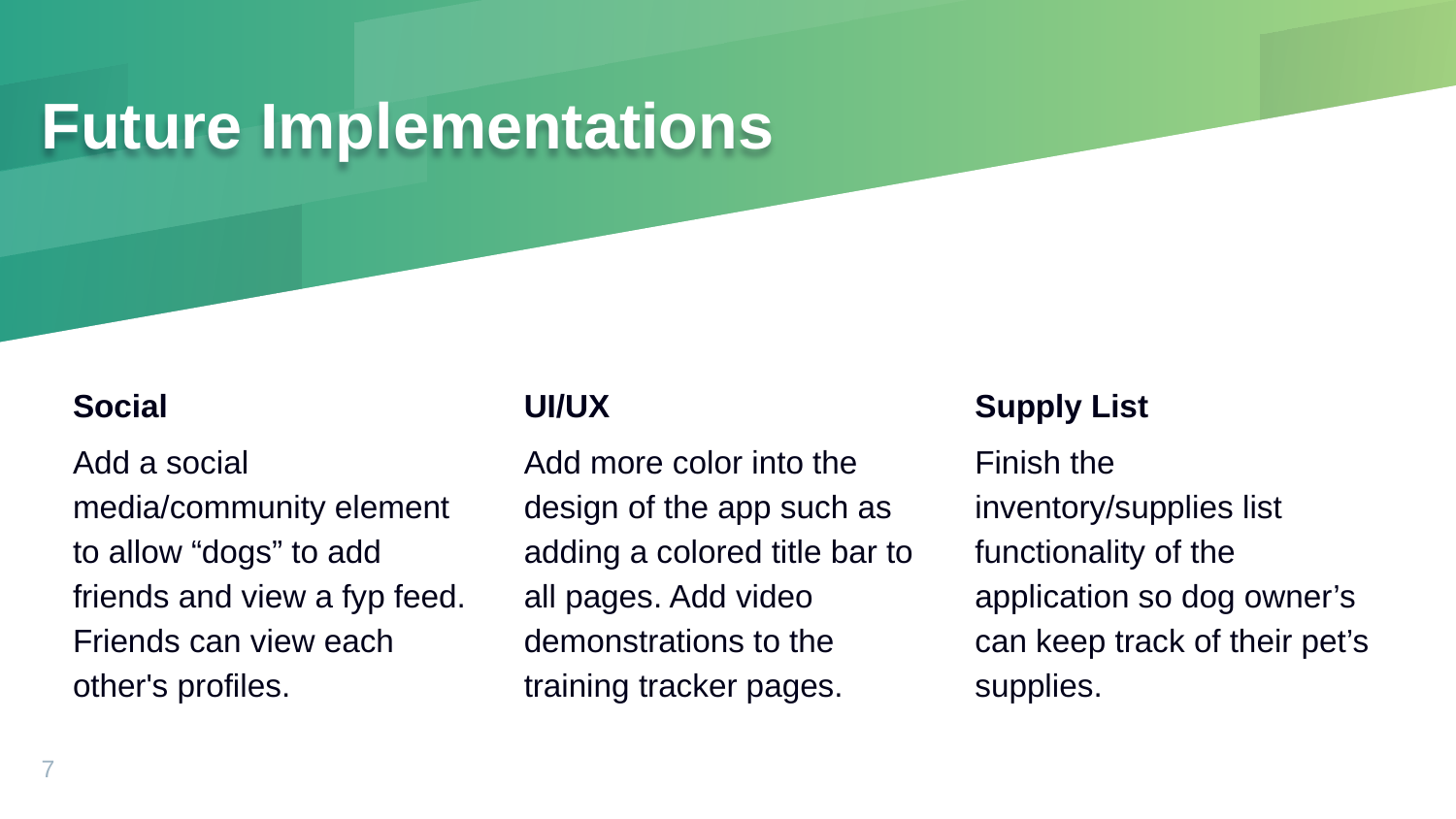

Future Implementations
Social
Add a social media/community element to allow “dogs” to add friends and view a fyp feed. Friends can view each other's profiles.
UI/UX
Add more color into the design of the app such as adding a colored title bar to all pages. Add video demonstrations to the training tracker pages.
Supply List
Finish the inventory/supplies list functionality of the application so dog owner’s can keep track of their pet’s supplies.

7